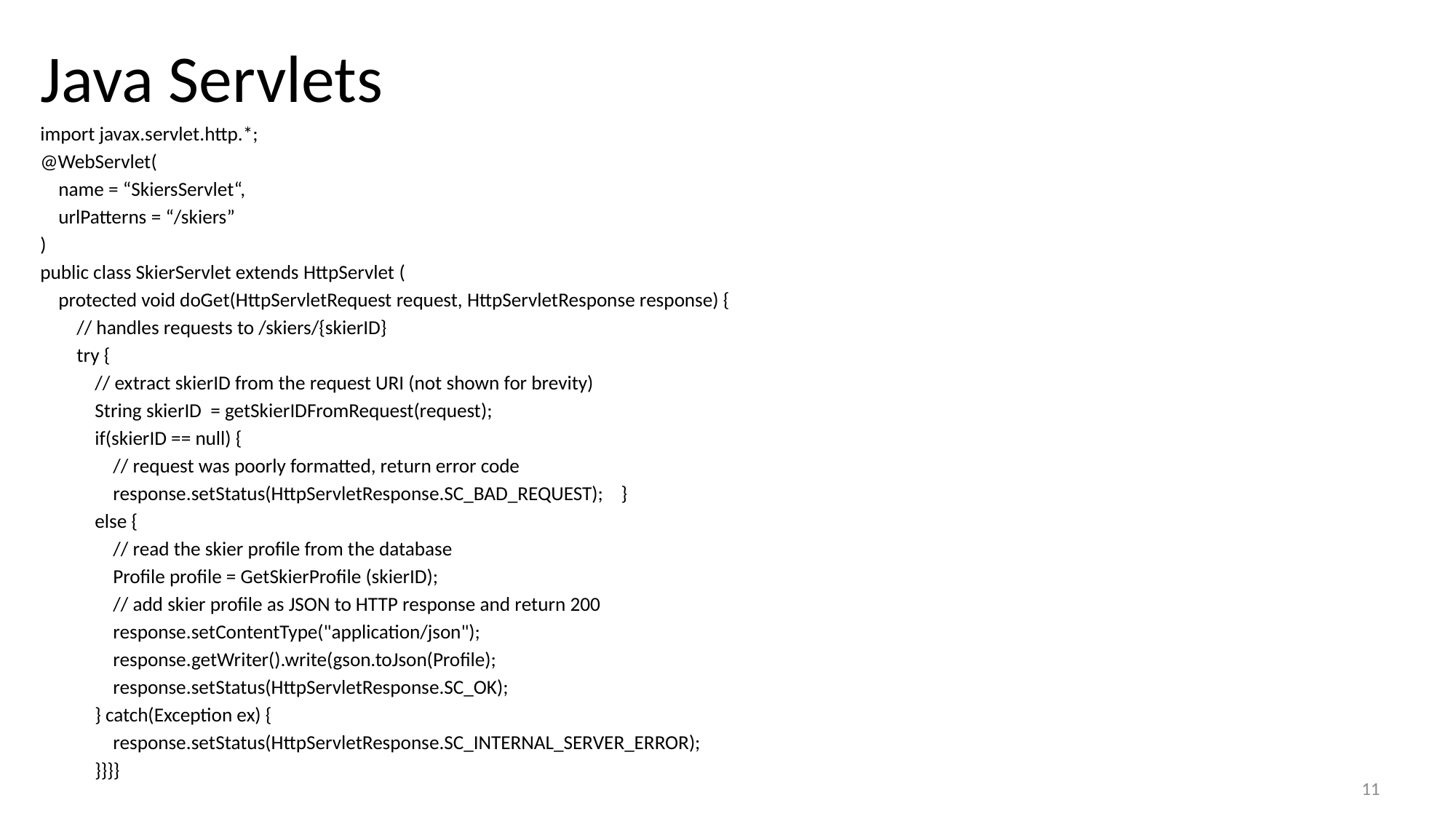

# Java Servlets
import javax.servlet.http.*;
@WebServlet(
    name = “SkiersServlet“,
    urlPatterns = “/skiers”
)
public class SkierServlet extends HttpServlet (
    protected void doGet(HttpServletRequest request, HttpServletResponse response) {
        // handles requests to /skiers/{skierID}
        try {
            // extract skierID from the request URI (not shown for brevity)
            String skierID  = getSkierIDFromRequest(request);
            if(skierID == null) {
                // request was poorly formatted, return error code
                response.setStatus(HttpServletResponse.SC_BAD_REQUEST);    }
            else {
                // read the skier profile from the database
                Profile profile = GetSkierProfile (skierID);
                // add skier profile as JSON to HTTP response and return 200
                response.setContentType("application/json");
                response.getWriter().write(gson.toJson(Profile);
                response.setStatus(HttpServletResponse.SC_OK);
            } catch(Exception ex) {
                response.setStatus(HttpServletResponse.SC_INTERNAL_SERVER_ERROR);
            }}}}